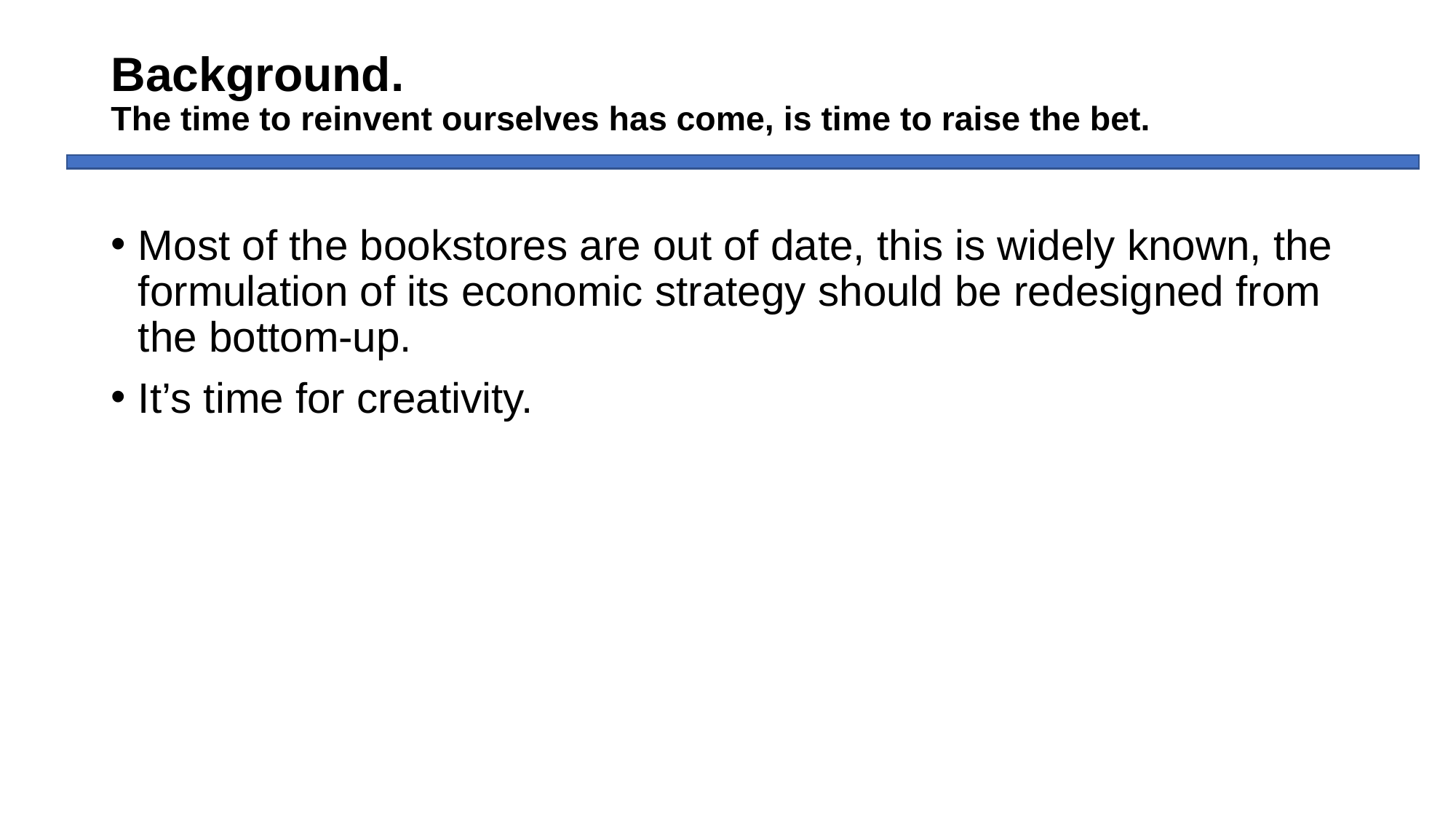

# Background. The time to reinvent ourselves has come, is time to raise the bet.

Most of the bookstores are out of date, this is widely known, the formulation of its economic strategy should be redesigned from the bottom-up.
It’s time for creativity.